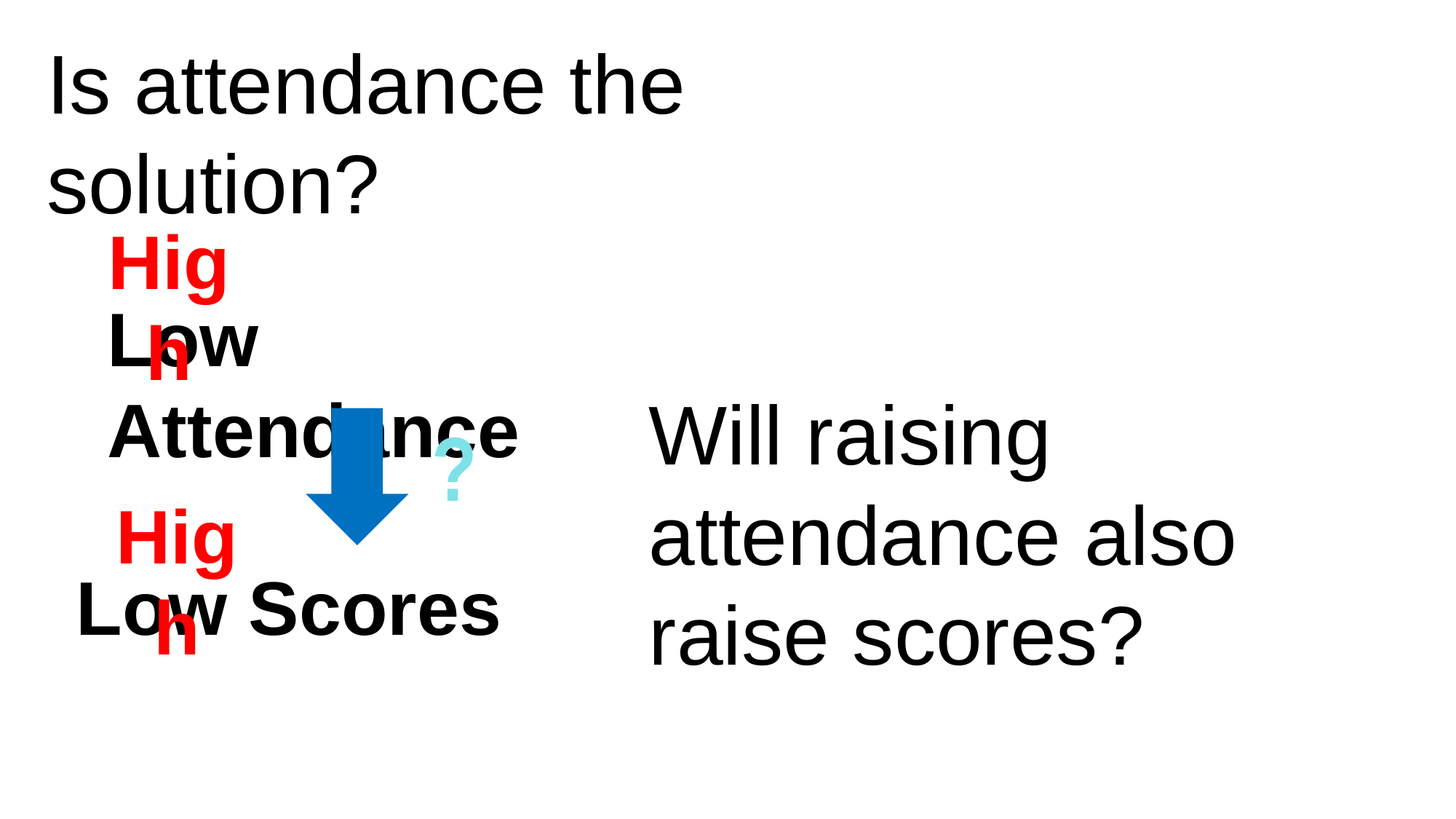

Is attendance the solution?
High
Low Attendance
Will raising attendance also raise scores?
?

High
Low Scores